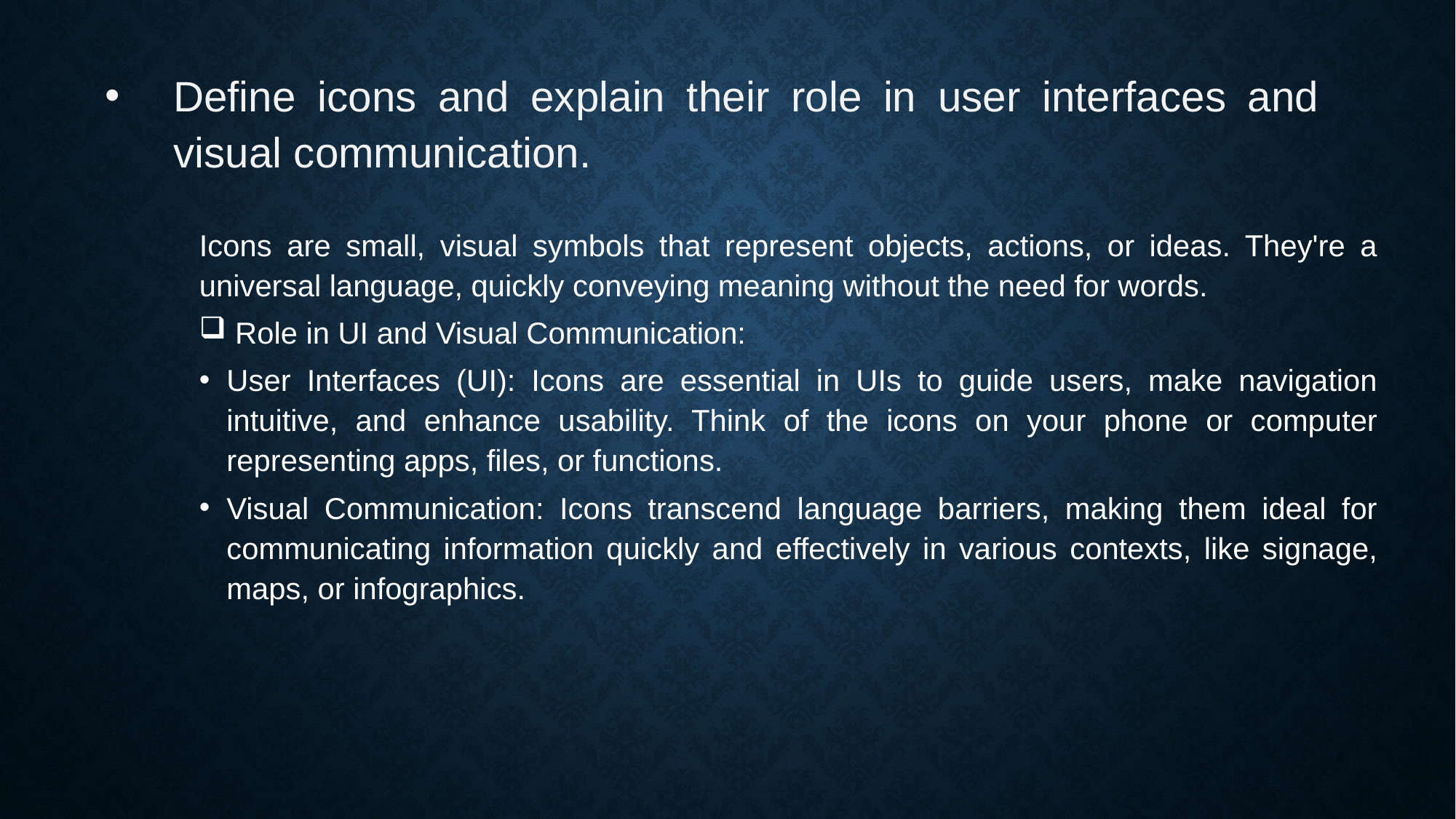

# Define icons and explain their role in user interfaces and visual communication.
Icons are small, visual symbols that represent objects, actions, or ideas. They're a universal language, quickly conveying meaning without the need for words.
 Role in UI and Visual Communication:
User Interfaces (UI): Icons are essential in UIs to guide users, make navigation intuitive, and enhance usability. Think of the icons on your phone or computer representing apps, files, or functions.
Visual Communication: Icons transcend language barriers, making them ideal for communicating information quickly and effectively in various contexts, like signage, maps, or infographics.